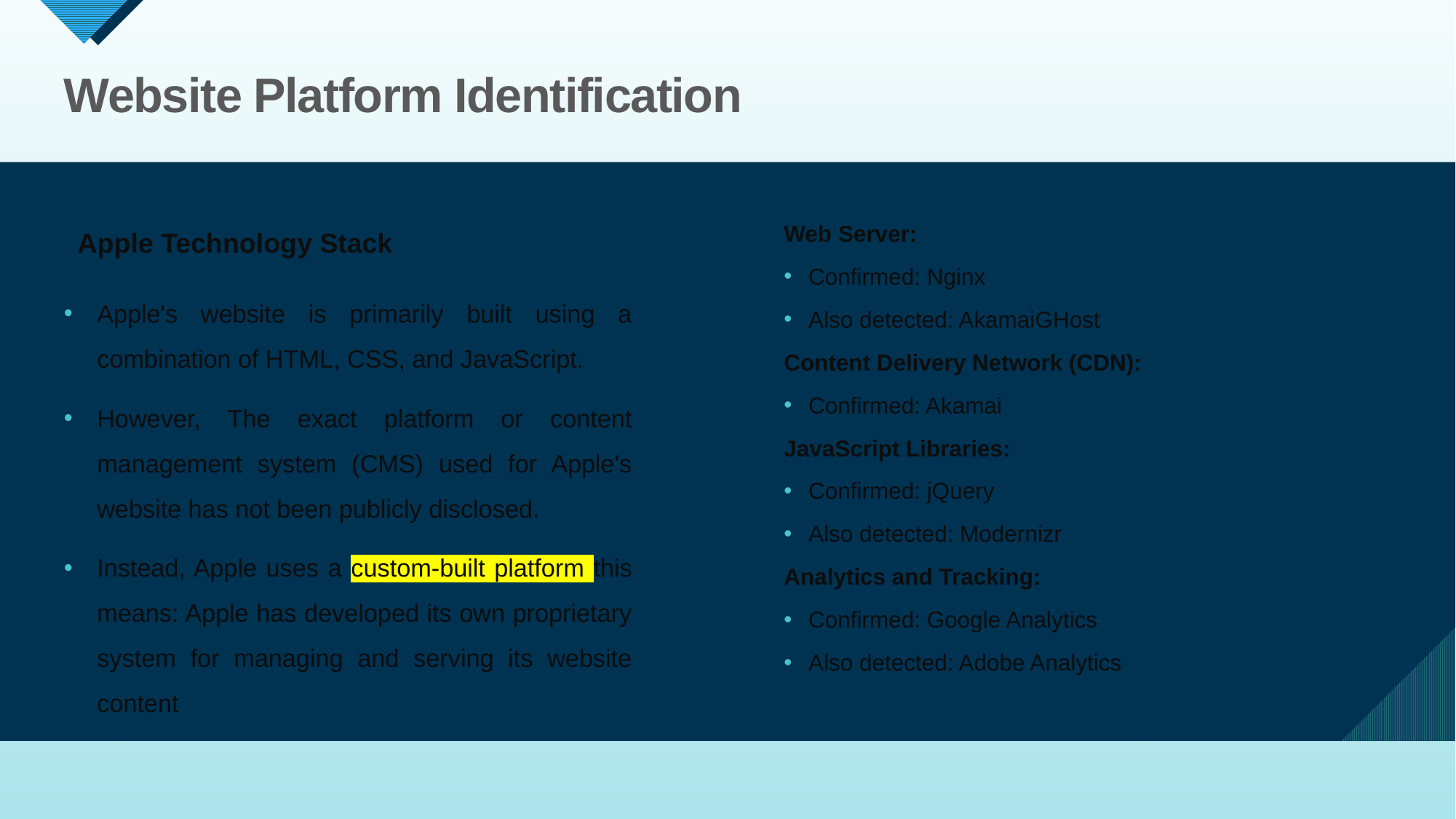

# Website Platform Identification
Web Server:
Confirmed: Nginx
Also detected: AkamaiGHost
Content Delivery Network (CDN):
Confirmed: Akamai
JavaScript Libraries:
Confirmed: jQuery
Also detected: Modernizr
Analytics and Tracking:
Confirmed: Google Analytics
Also detected: Adobe Analytics

Apple Technology Stack

Apple's website is primarily built using a combination of HTML, CSS, and JavaScript.
However, The exact platform or content management system (CMS) used for Apple's website has not been publicly disclosed.
Instead, Apple uses a custom-built platform this means: Apple has developed its own proprietary system for managing and serving its website content

4